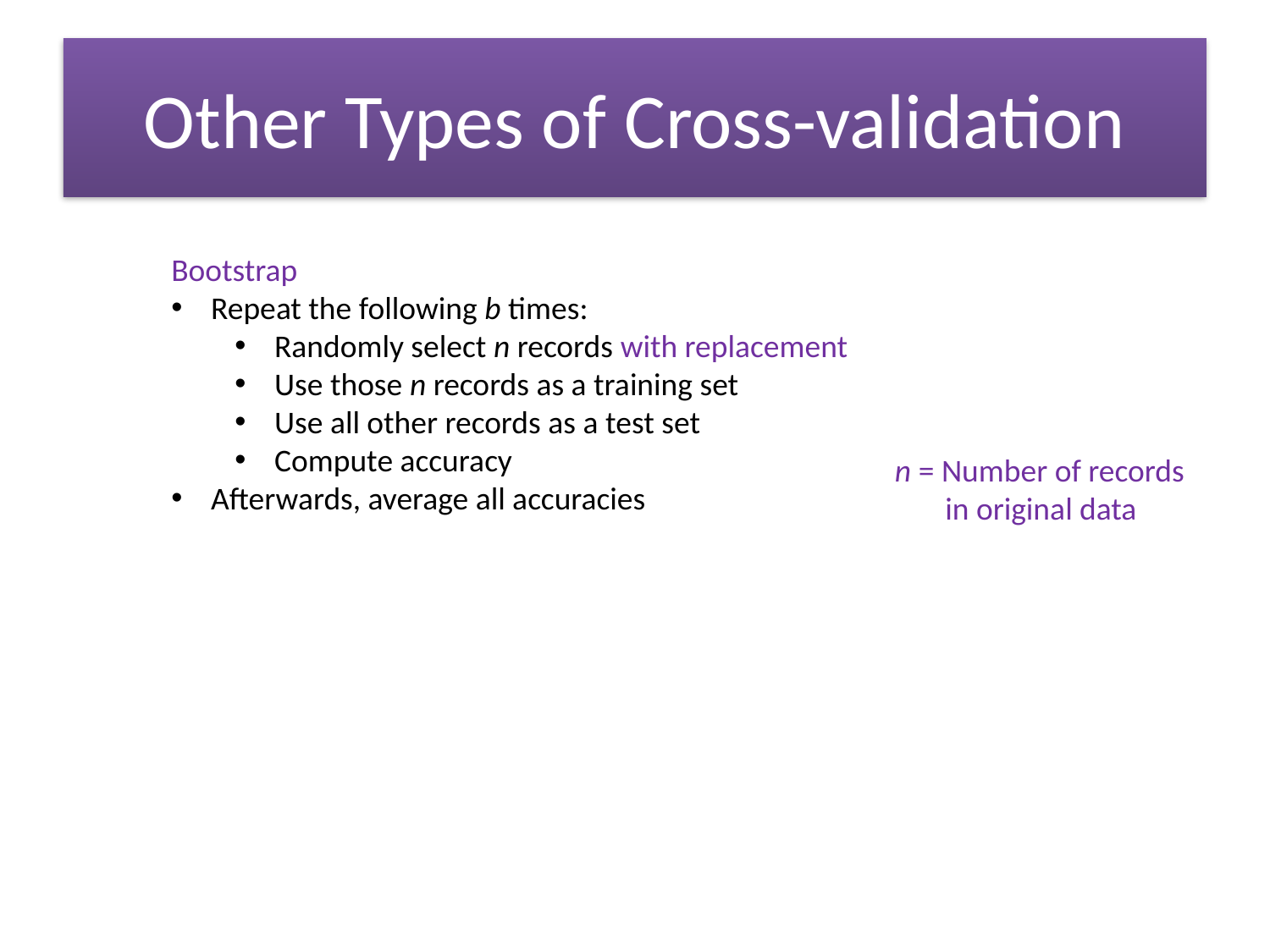

Other Types of Cross-validation
Bootstrap
Repeat the following b times:
Randomly select n records with replacement
Use those n records as a training set
Use all other records as a test set
Compute accuracy
Afterwards, average all accuracies

n = Number of records
       in original data